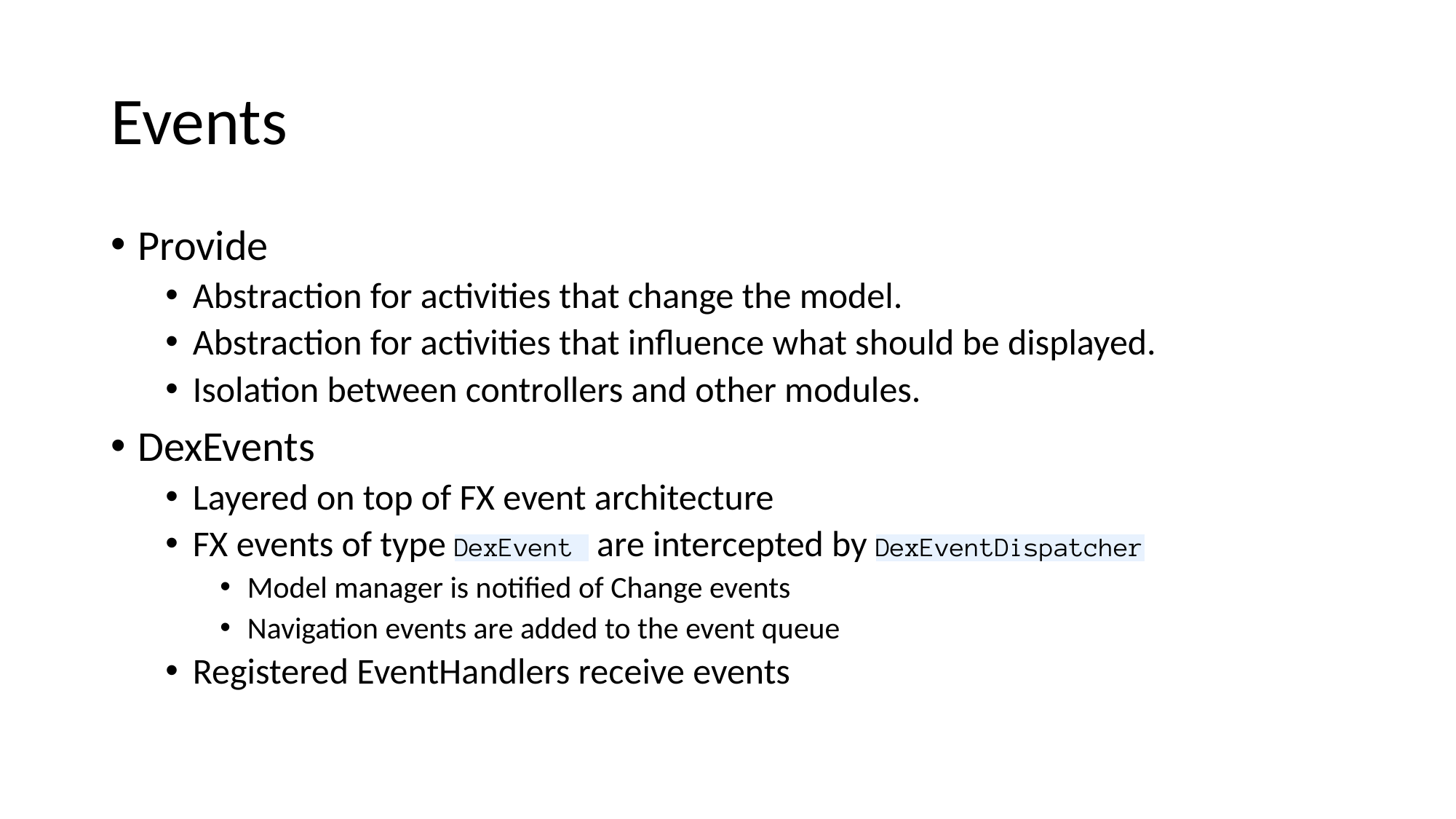

# Events
Provide
Abstraction for activities that change the model.
Abstraction for activities that influence what should be displayed.
Isolation between controllers and other modules.
DexEvents
Layered on top of FX event architecture
FX events of type DexEvent  are intercepted by DexEventDispatcher
Model manager is notified of Change events
Navigation events are added to the event queue
Registered EventHandlers receive events